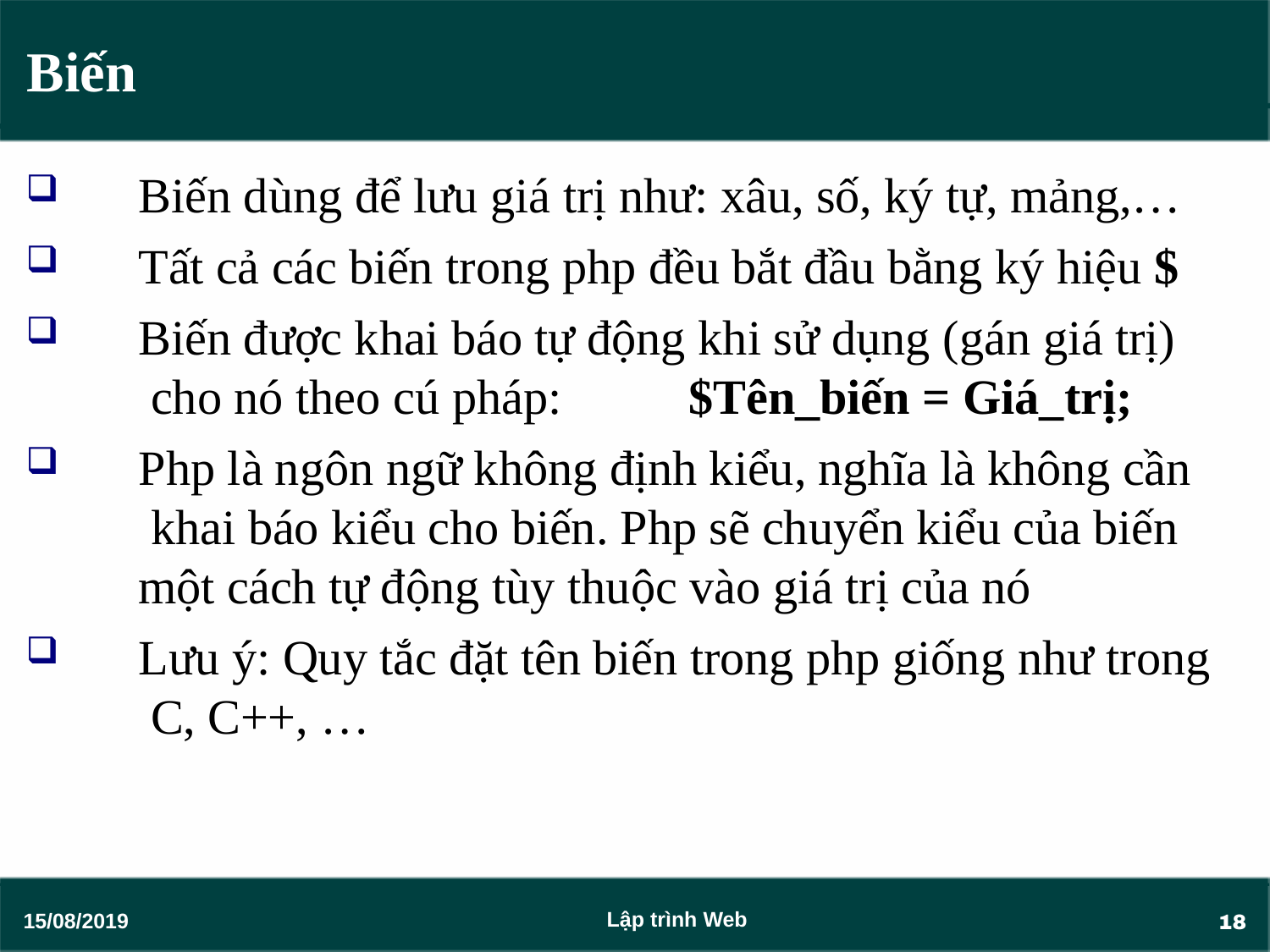

# Biến
Biến dùng để lưu giá trị như: xâu, số, ký tự, mảng,…
Tất cả các biến trong php đều bắt đầu bằng ký hiệu $
Biến được khai báo tự động khi sử dụng (gán giá trị)  cho nó theo cú pháp:	$Tên_biến = Giá_trị;
Php là ngôn ngữ không định kiểu, nghĩa là không cần  khai báo kiểu cho biến. Php sẽ chuyển kiểu của biến  một cách tự động tùy thuộc vào giá trị của nó
Lưu ý: Quy tắc đặt tên biến trong php giống như trong  C, C++, …
18
Lập trình Web
15/08/2019